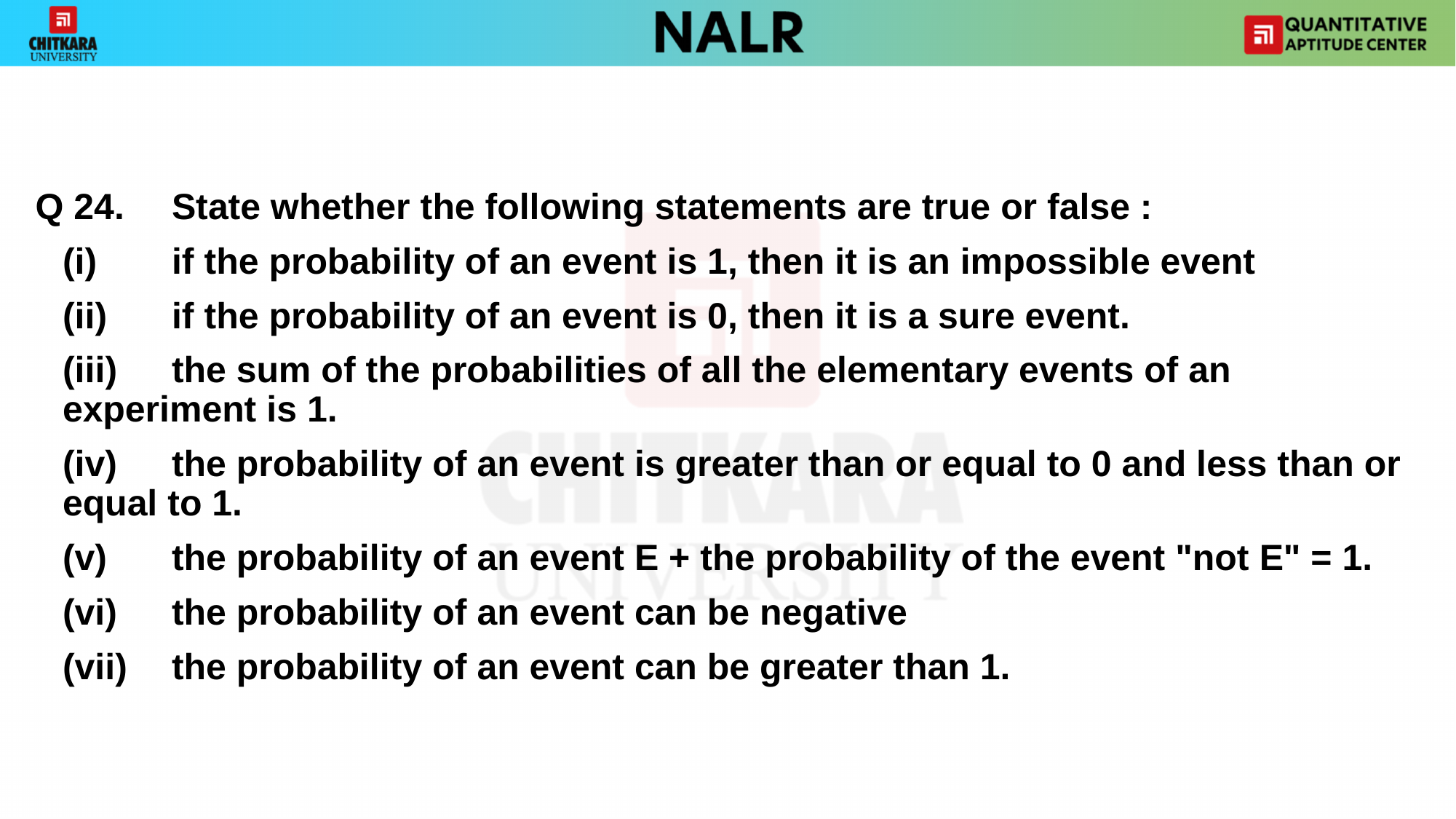

Q 24.	State whether the following statements are true or false :
	(i)	if the probability of an event is 1, then it is an impossible event
	(ii)	if the probability of an event is 0, then it is a sure event.
	(iii)	the sum of the probabilities of all the elementary events of an experiment is 1.
	(iv)	the probability of an event is greater than or equal to 0 and less than or equal to 1.
	(v)	the probability of an event E + the probability of the event "not E" = 1.
	(vi)	the probability of an event can be negative
	(vii)	the probability of an event can be greater than 1.